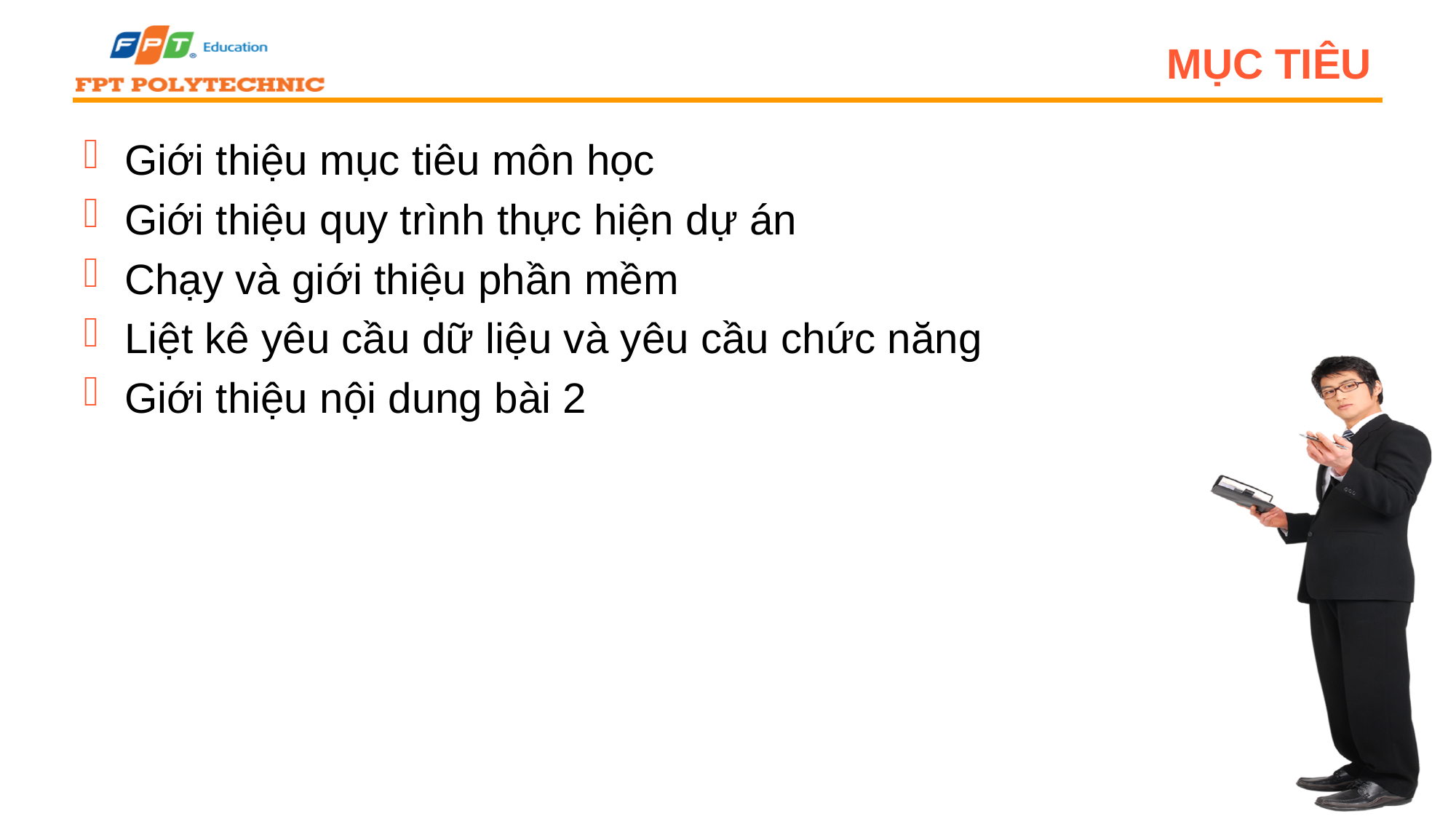

# Mục tiêu
Giới thiệu mục tiêu môn học
Giới thiệu quy trình thực hiện dự án
Chạy và giới thiệu phần mềm
Liệt kê yêu cầu dữ liệu và yêu cầu chức năng
Giới thiệu nội dung bài 2